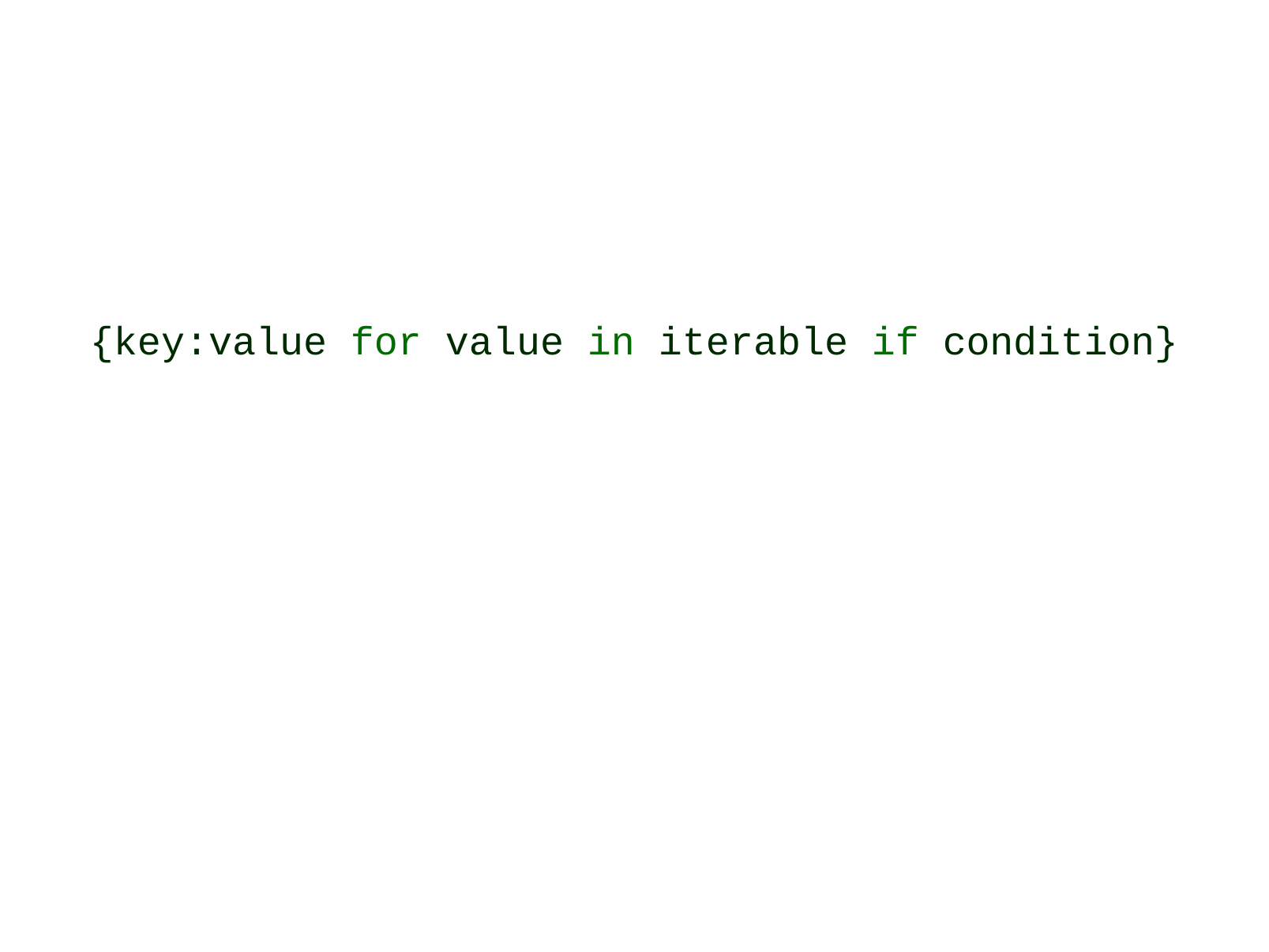

# {key:value for value in iterable if condition}